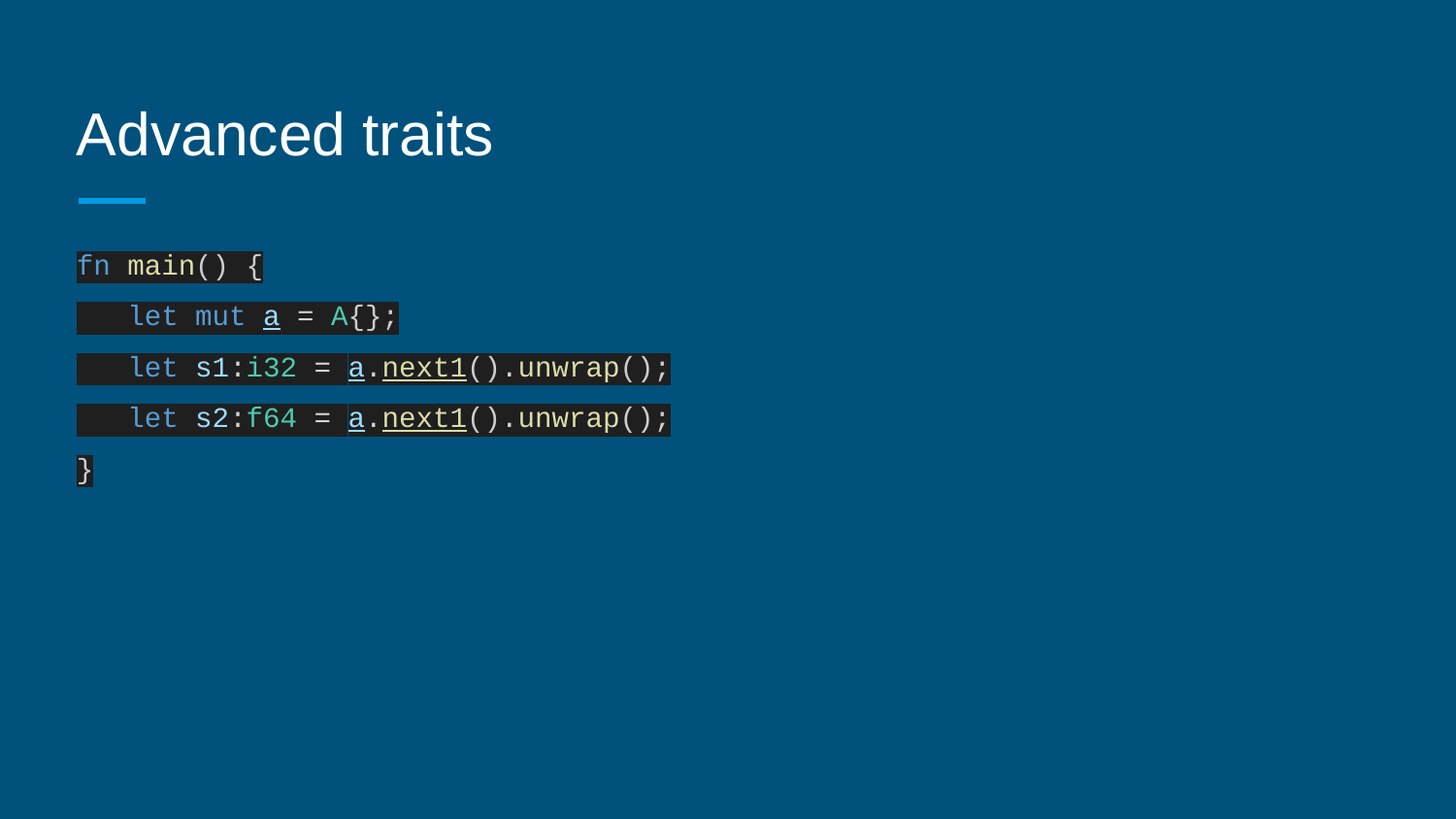

# Advanced traits
fn main() {
   let mut a = A{};
   let s1:i32 = a.next1().unwrap();
   let s2:f64 = a.next1().unwrap();
}